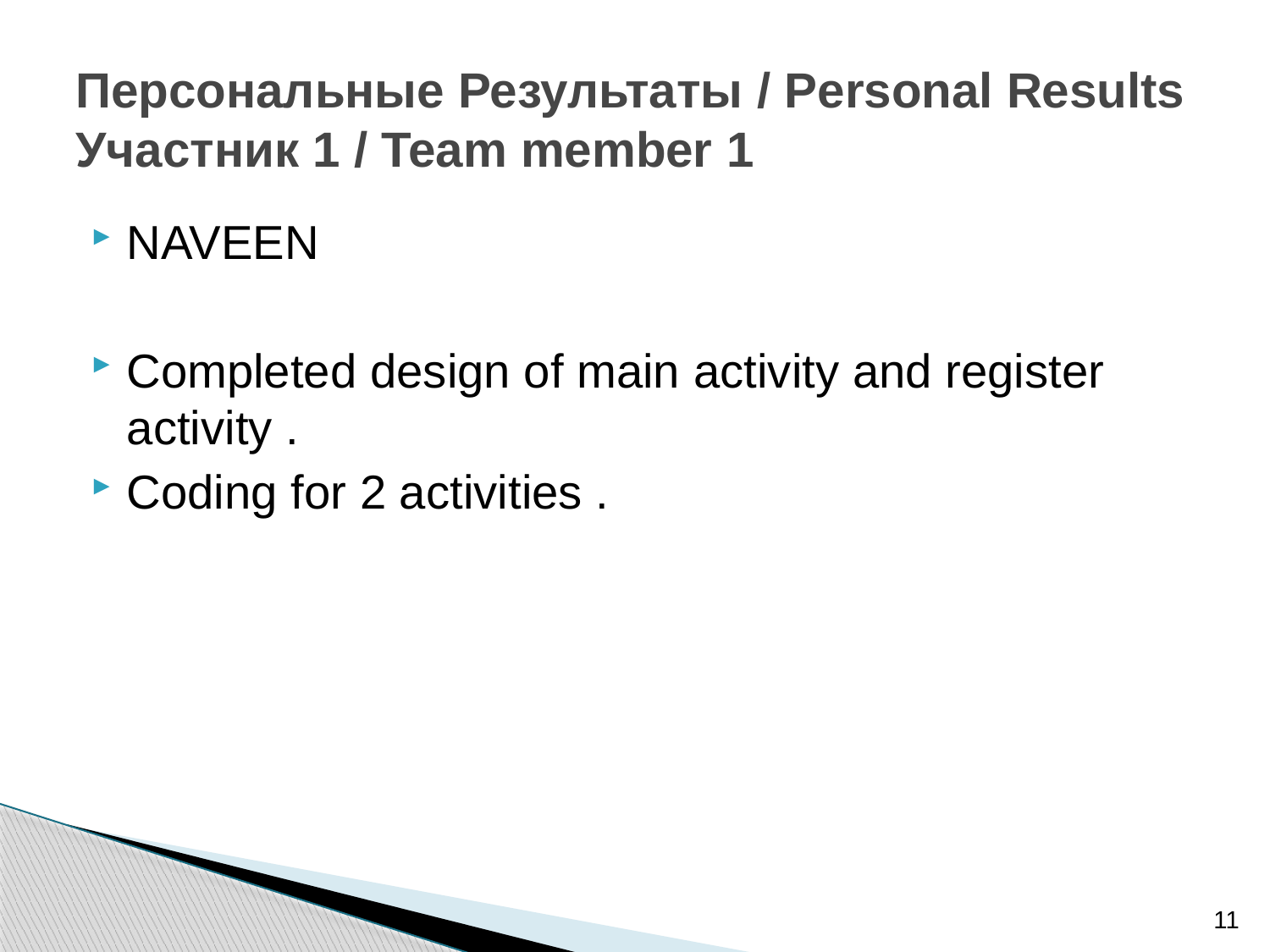

# Персональные Результаты / Personal Results Участник 1 / Team member 1
NAVEEN

Completed design of main activity and register activity .
Coding for 2 activities .
11